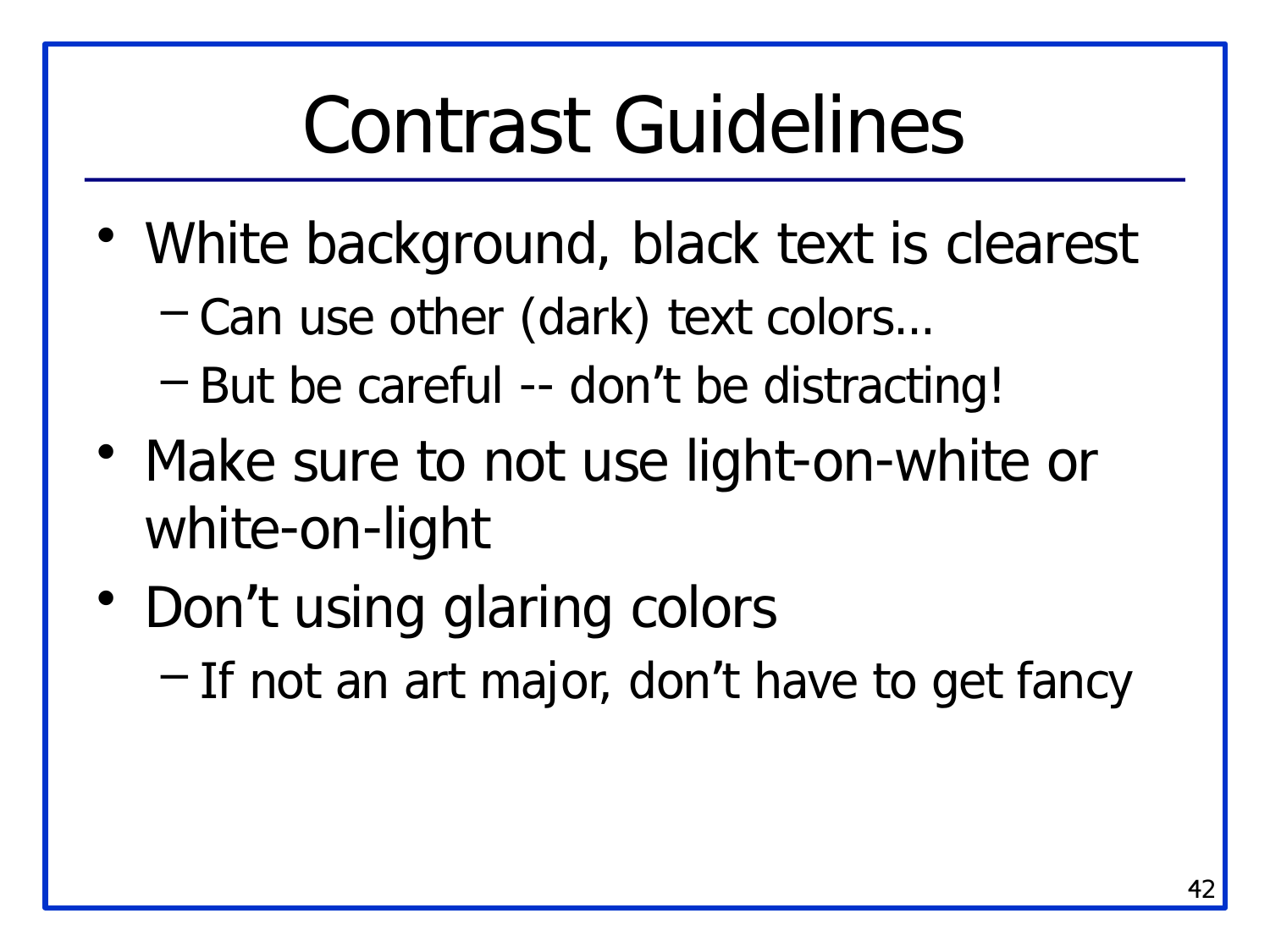

# Contrast Guidelines
White background, black text is clearest
Can use other (dark) text colors…
But be careful -- don’t be distracting!
Make sure to not use light-on-white or white-on-light
Don’t using glaring colors
If not an art major, don’t have to get fancy
42